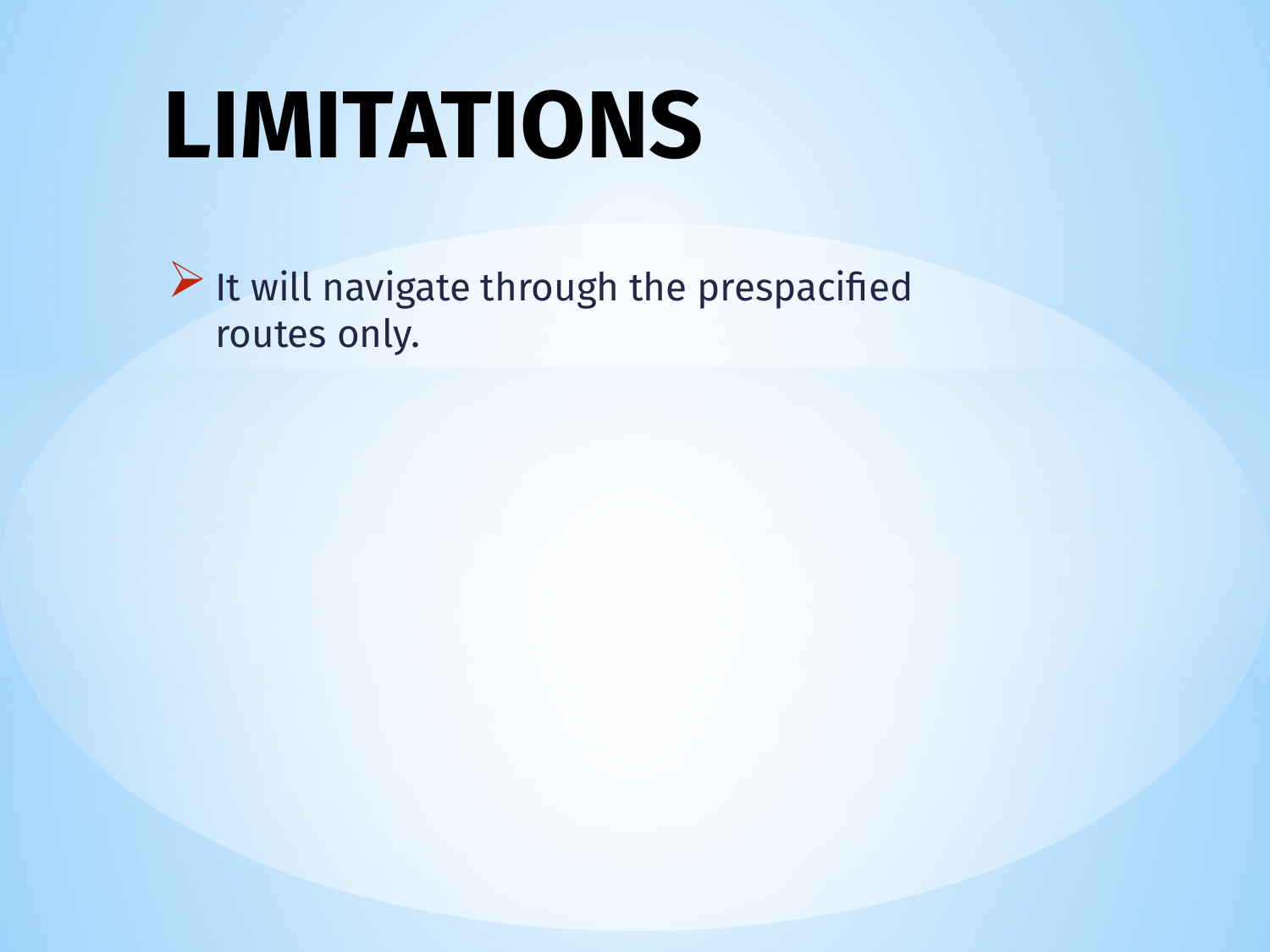

# LIMITATIONS
It will navigate through the prespacified routes only.